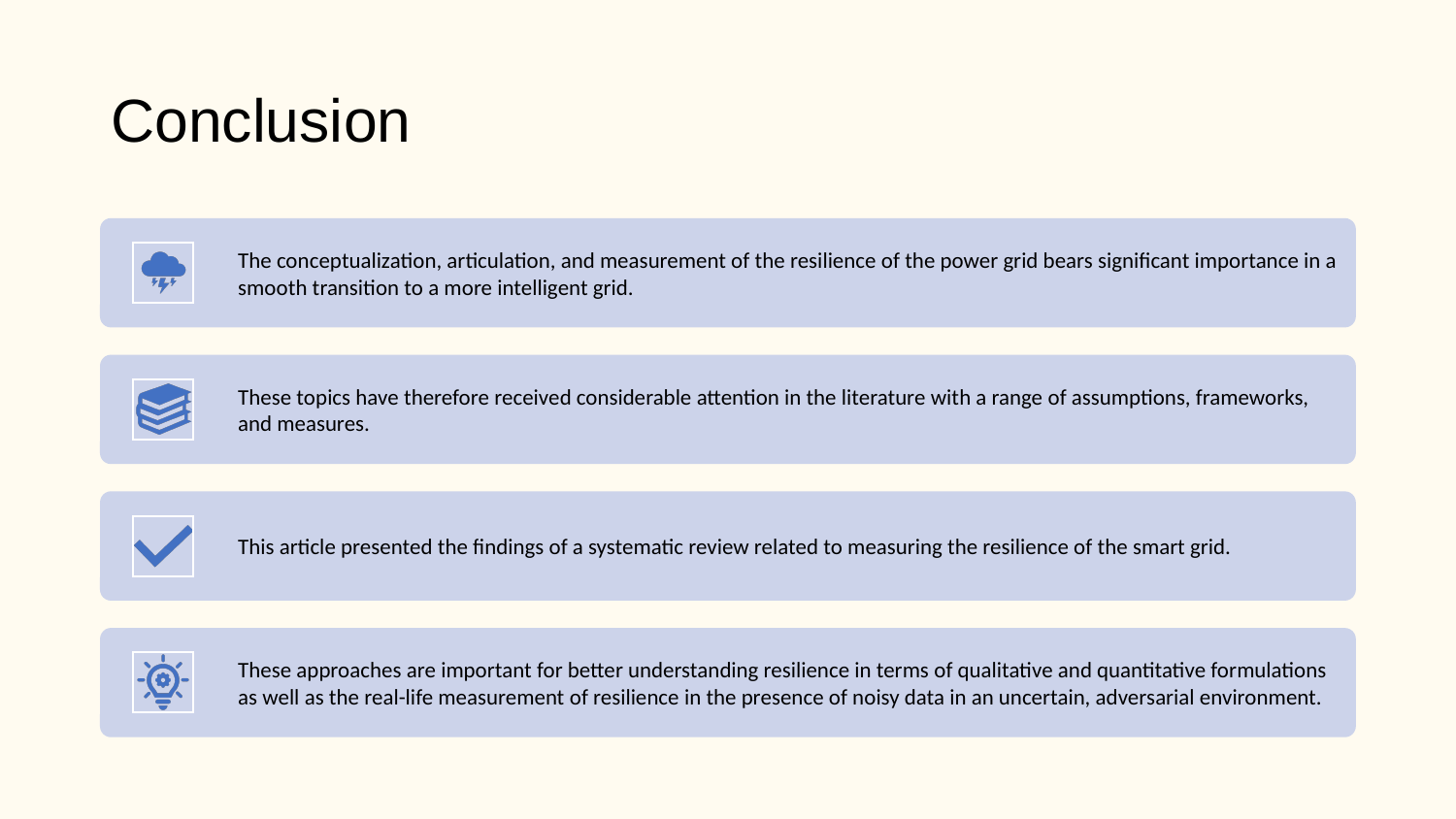

# Conclusion

The conceptualization, articulation, and measurement of the resilience of the power grid bears significant importance in a smooth transition to a more intelligent grid.

These topics have therefore received considerable attention in the literature with a range of assumptions, frameworks, and measures.

This article presented the findings of a systematic review related to measuring the resilience of the smart grid.

These approaches are important for better understanding resilience in terms of qualitative and quantitative formulations as well as the real-life measurement of resilience in the presence of noisy data in an uncertain, adversarial environment.